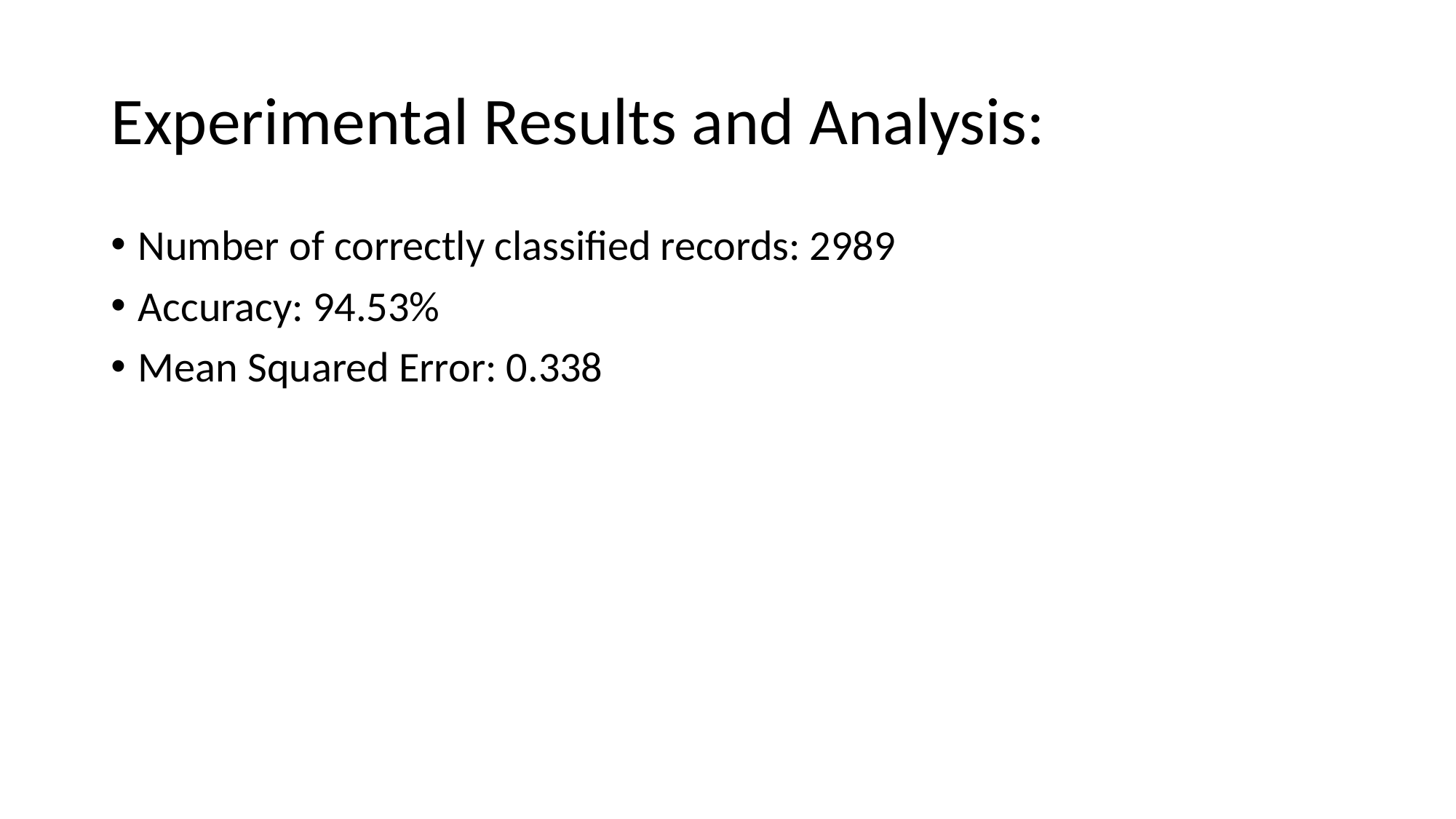

# Experimental Results and Analysis:
Number of correctly classified records: 2989
Accuracy: 94.53%
Mean Squared Error: 0.338